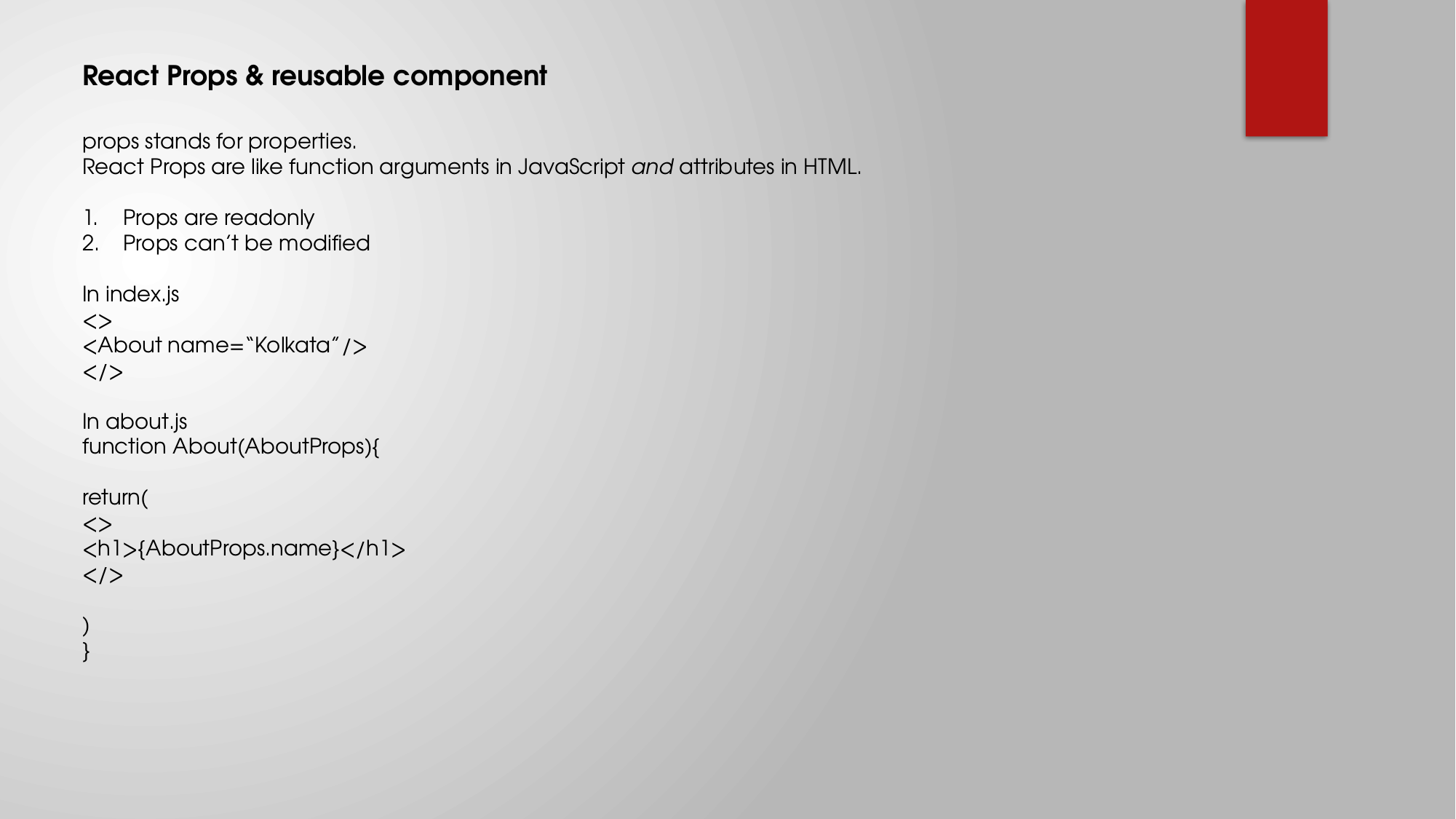

React Props & reusable component
props stands for properties.
React Props are like function arguments in JavaScript and attributes in HTML.

Props are readonly
Props can’t be modified

In index.js
<>
<About name=“Kolkata”/>
</>

In about.js
function About(AboutProps){

return(
<>
<h1>{AboutProps.name}</h1>
</>

)
}